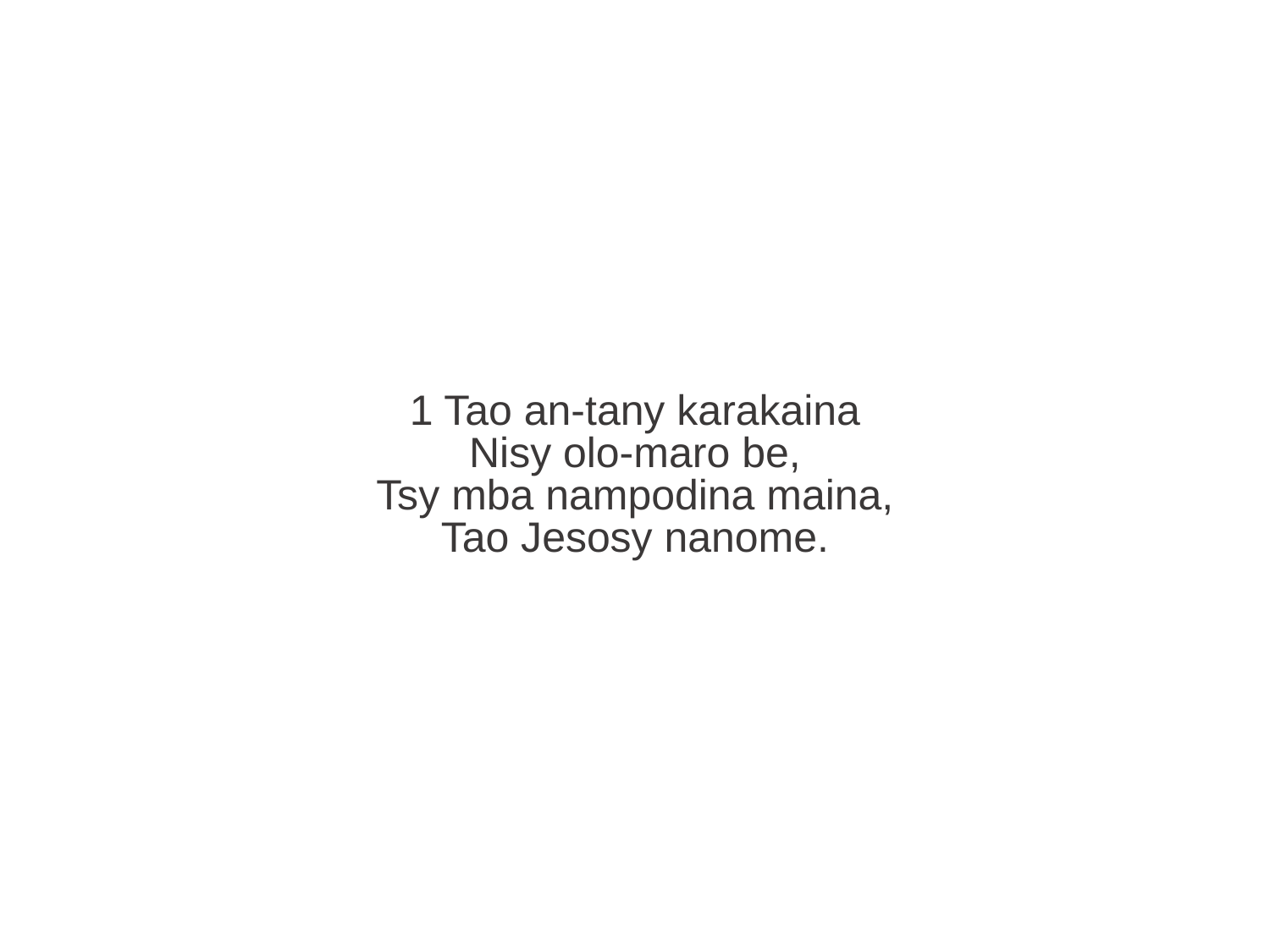

1 Tao an-tany karakaina
Nisy olo-maro be,
Tsy mba nampodina maina,
Tao Jesosy nanome.